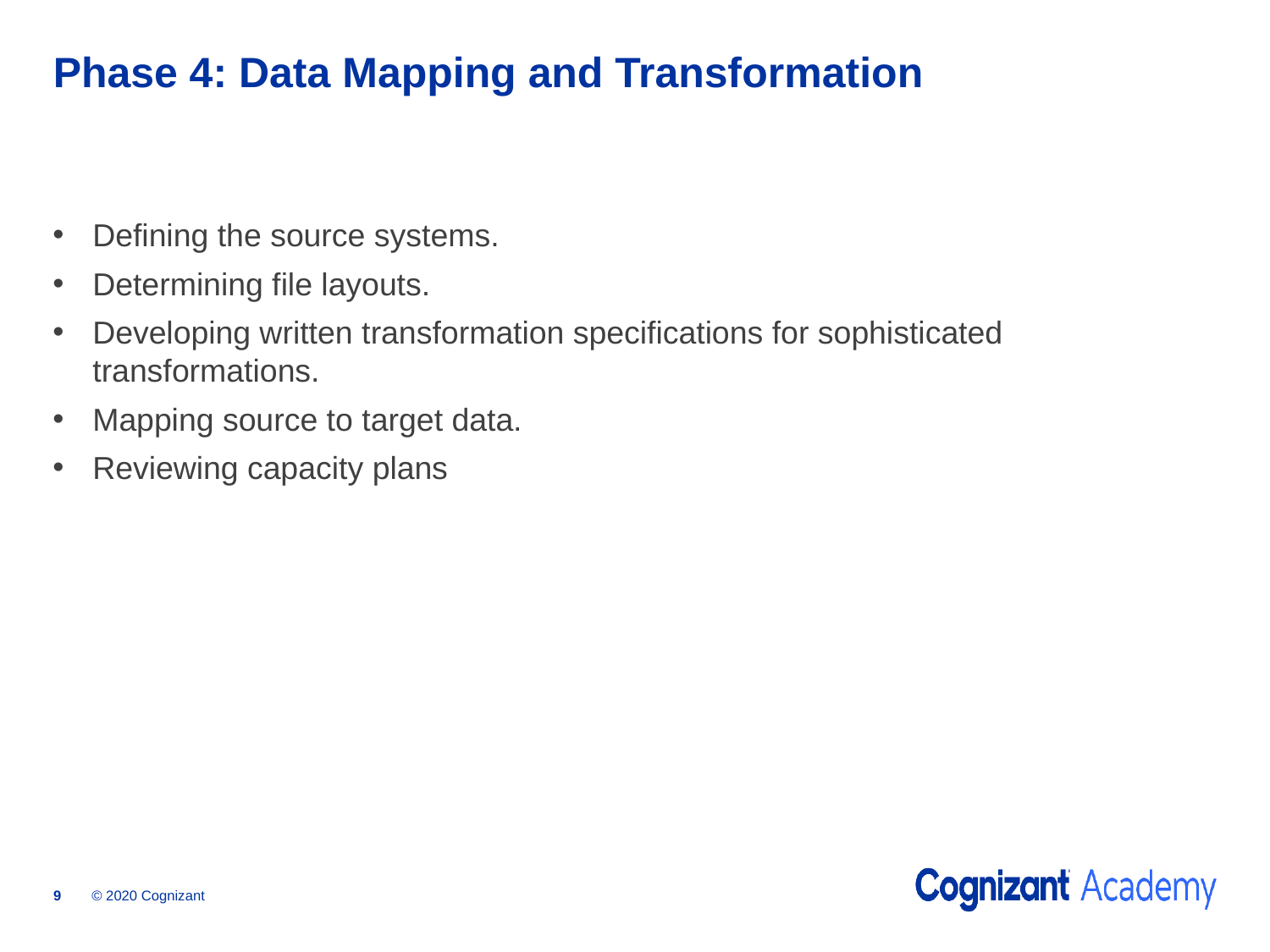

# Phase 4: Data Mapping and Transformation
Defining the source systems.
Determining file layouts.
Developing written transformation specifications for sophisticated transformations.
Mapping source to target data.
Reviewing capacity plans

© 2020 Cognizant
9